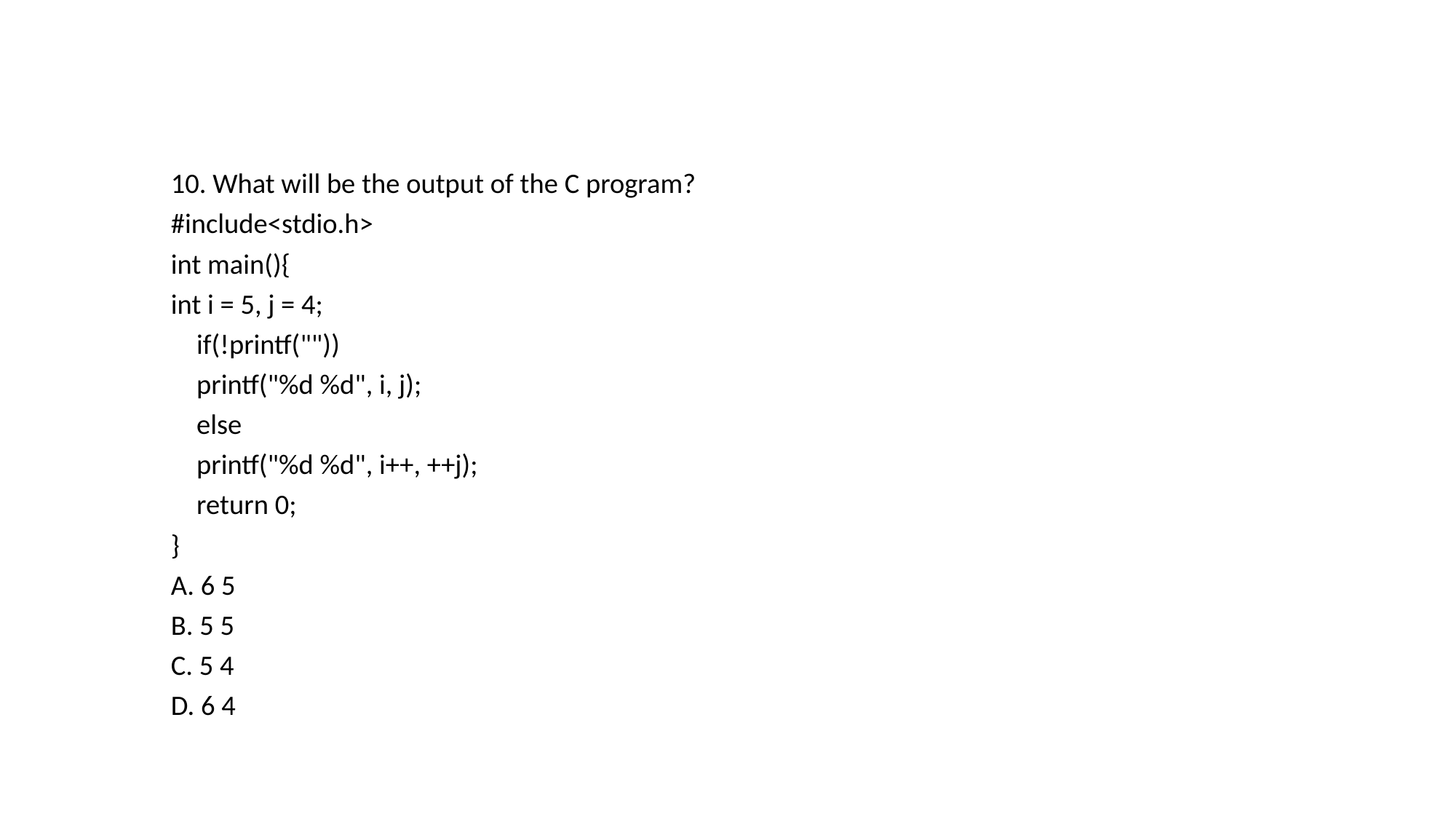

10. What will be the output of the C program?
#include<stdio.h>
int main(){
int i = 5, j = 4;
	if(!printf(""))
		printf("%d %d", i, j);
	else
		printf("%d %d", i++, ++j);
	return 0;
}
A. 6 5
B. 5 5
C. 5 4
D. 6 4